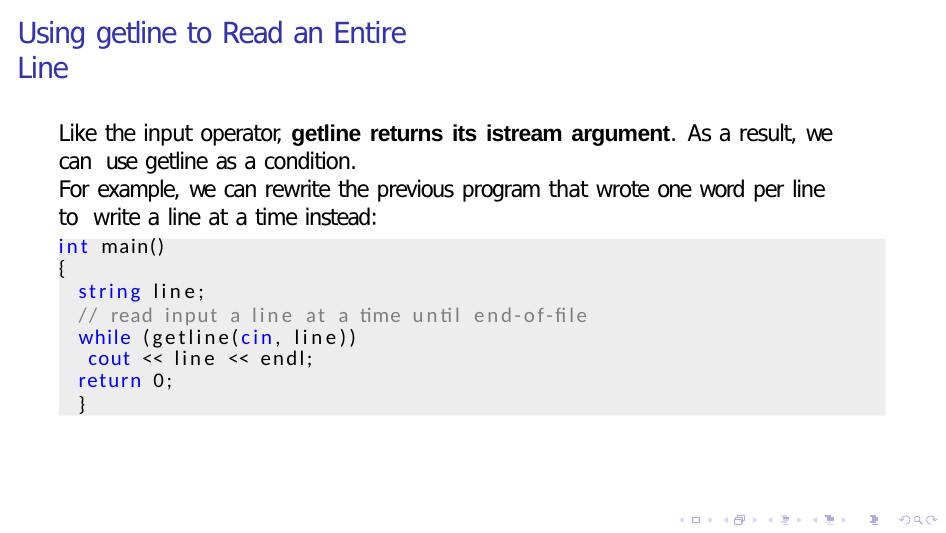

# Using getline to Read an Entire Line
Like the input operator, getline returns its istream argument. As a result, we can  use getline as a condition.
For example, we can rewrite the previous program that wrote one word per line to  write a line at a time instead:
int main()
{
string line;
// read input a line at a time until end-of-file  while (getline(cin, line))
cout <<  line <<  endl;
return 0;
}